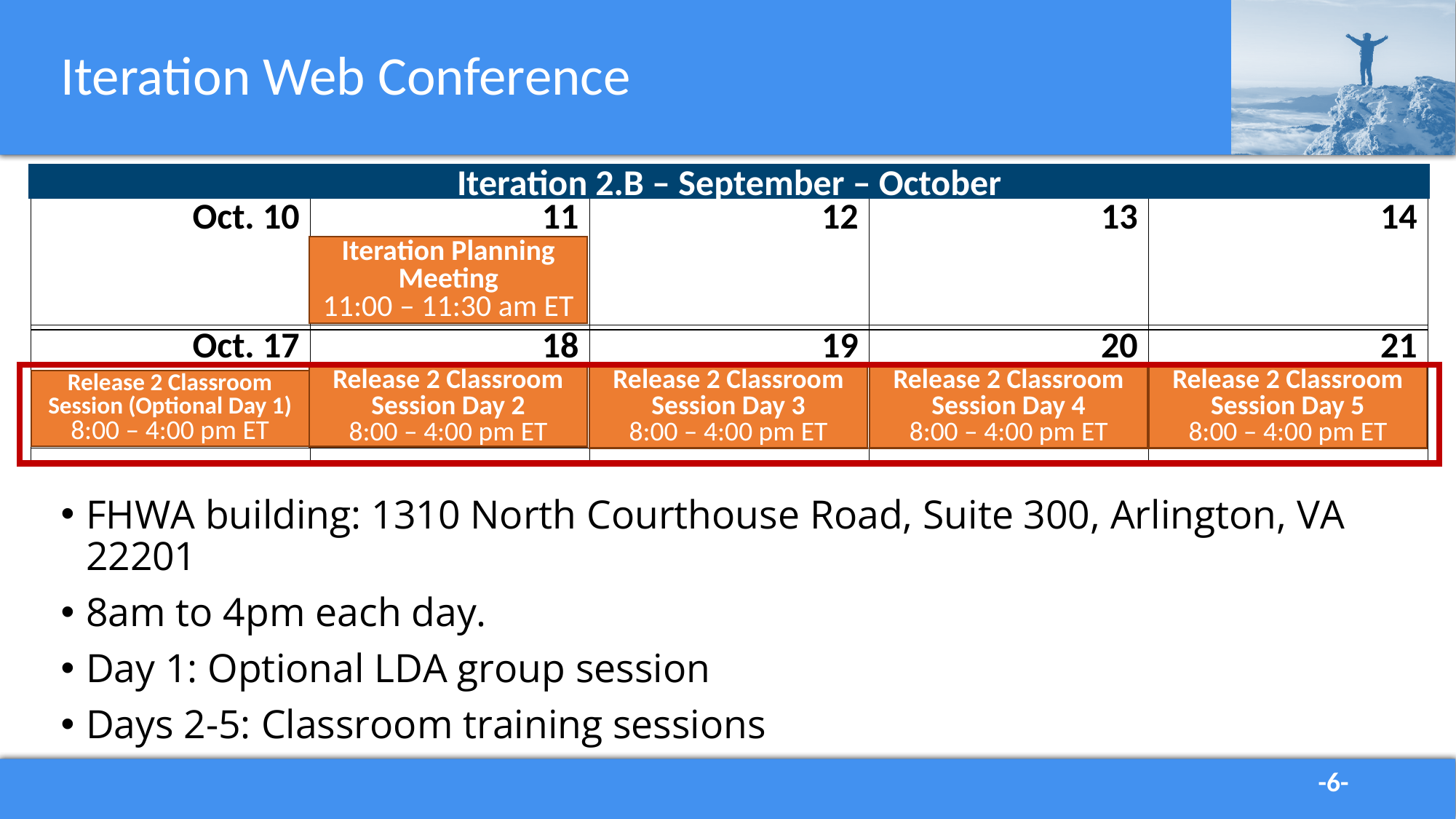

# Iteration Web Conference
Iteration 2.B – September – October
Iteration Planning Meeting
11:00 – 11:30 am ET
| Oct. 10 | 11 | 12 | 13 | 14 |
| --- | --- | --- | --- | --- |
|  |  |  |  |  |
| Oct. 17 | 18 | 19 | 20 | 21 |
| --- | --- | --- | --- | --- |

Release 2 Classroom Session Day 3
8:00 – 4:00 pm ET
Release 2 Classroom Session Day 4
8:00 – 4:00 pm ET
Release 2 Classroom Session Day 5
8:00 – 4:00 pm ET
Release 2 Classroom Session Day 2
8:00 – 4:00 pm ET
Release 2 Classroom Session (Optional Day 1)
8:00 – 4:00 pm ET
FHWA building: 1310 North Courthouse Road, Suite 300, Arlington, VA 22201
8am to 4pm each day.
Day 1: Optional LDA group session
Days 2-5: Classroom training sessions